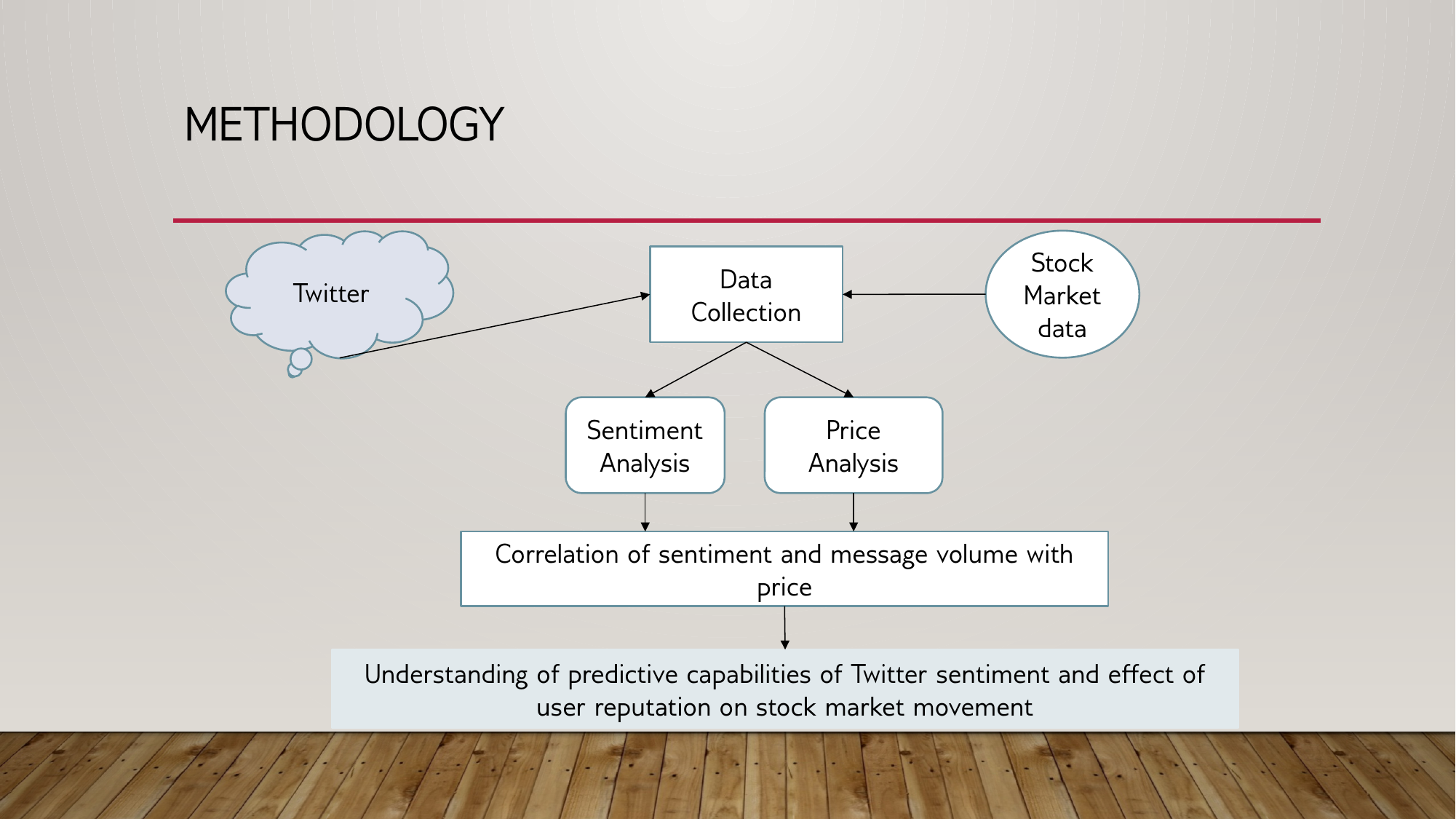

# METHODOLOGY
Stock Market data
Twitter
Data Collection
Price Analysis
Sentiment Analysis
Correlation of sentiment and message volume with price
Understanding of predictive capabilities of Twitter sentiment and effect of user reputation on stock market movement